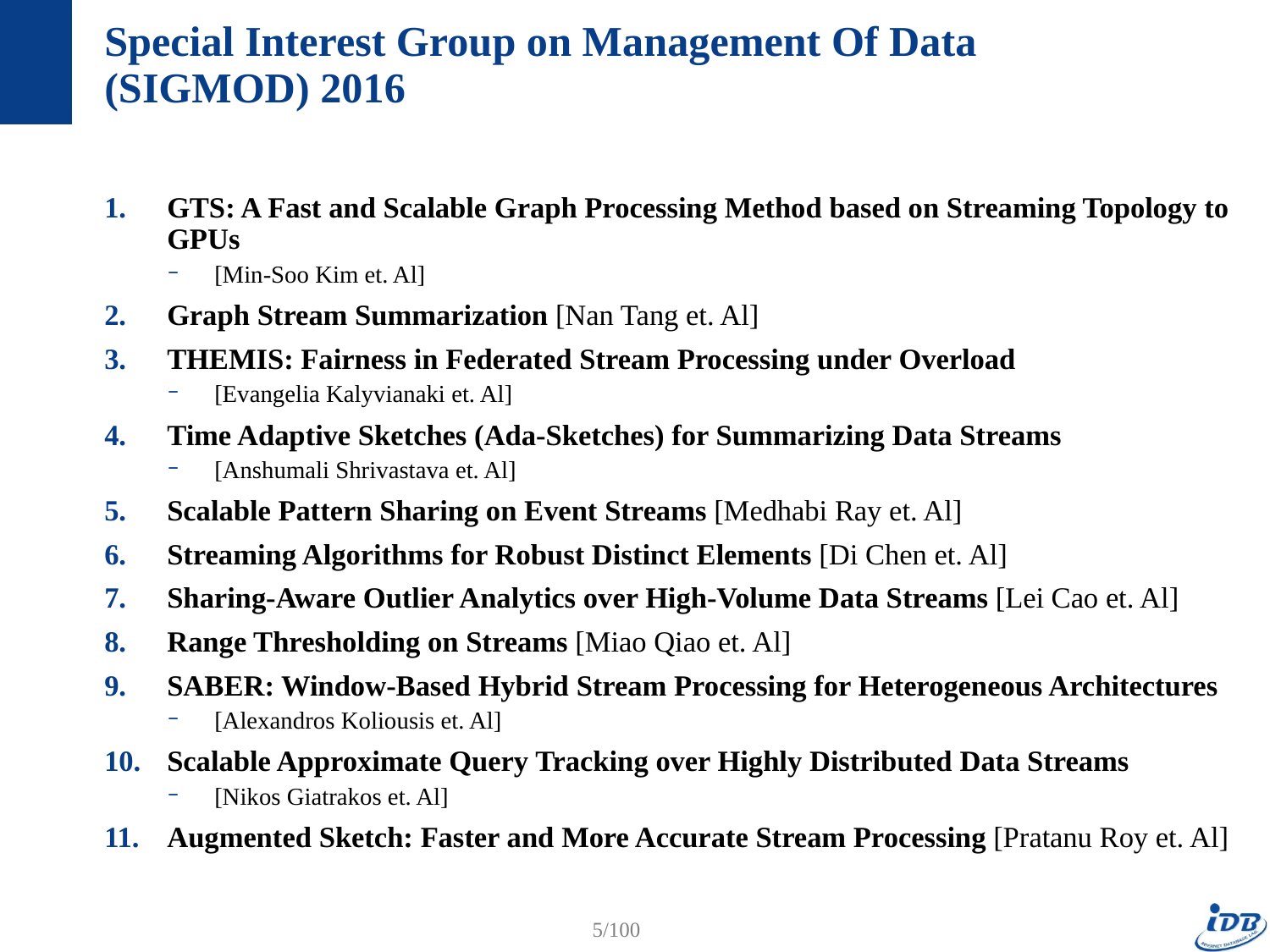

# Special Interest Group on Management Of Data (SIGMOD) 2016
GTS: A Fast and Scalable Graph Processing Method based on Streaming Topology to GPUs
[Min-Soo Kim et. Al]
Graph Stream Summarization [Nan Tang et. Al]
THEMIS: Fairness in Federated Stream Processing under Overload
[Evangelia Kalyvianaki et. Al]
Time Adaptive Sketches (Ada-Sketches) for Summarizing Data Streams
[Anshumali Shrivastava et. Al]
Scalable Pattern Sharing on Event Streams [Medhabi Ray et. Al]
Streaming Algorithms for Robust Distinct Elements [Di Chen et. Al]
Sharing-Aware Outlier Analytics over High-Volume Data Streams [Lei Cao et. Al]
Range Thresholding on Streams [Miao Qiao et. Al]
SABER: Window-Based Hybrid Stream Processing for Heterogeneous Architectures
[Alexandros Koliousis et. Al]
Scalable Approximate Query Tracking over Highly Distributed Data Streams
[Nikos Giatrakos et. Al]
Augmented Sketch: Faster and More Accurate Stream Processing [Pratanu Roy et. Al]